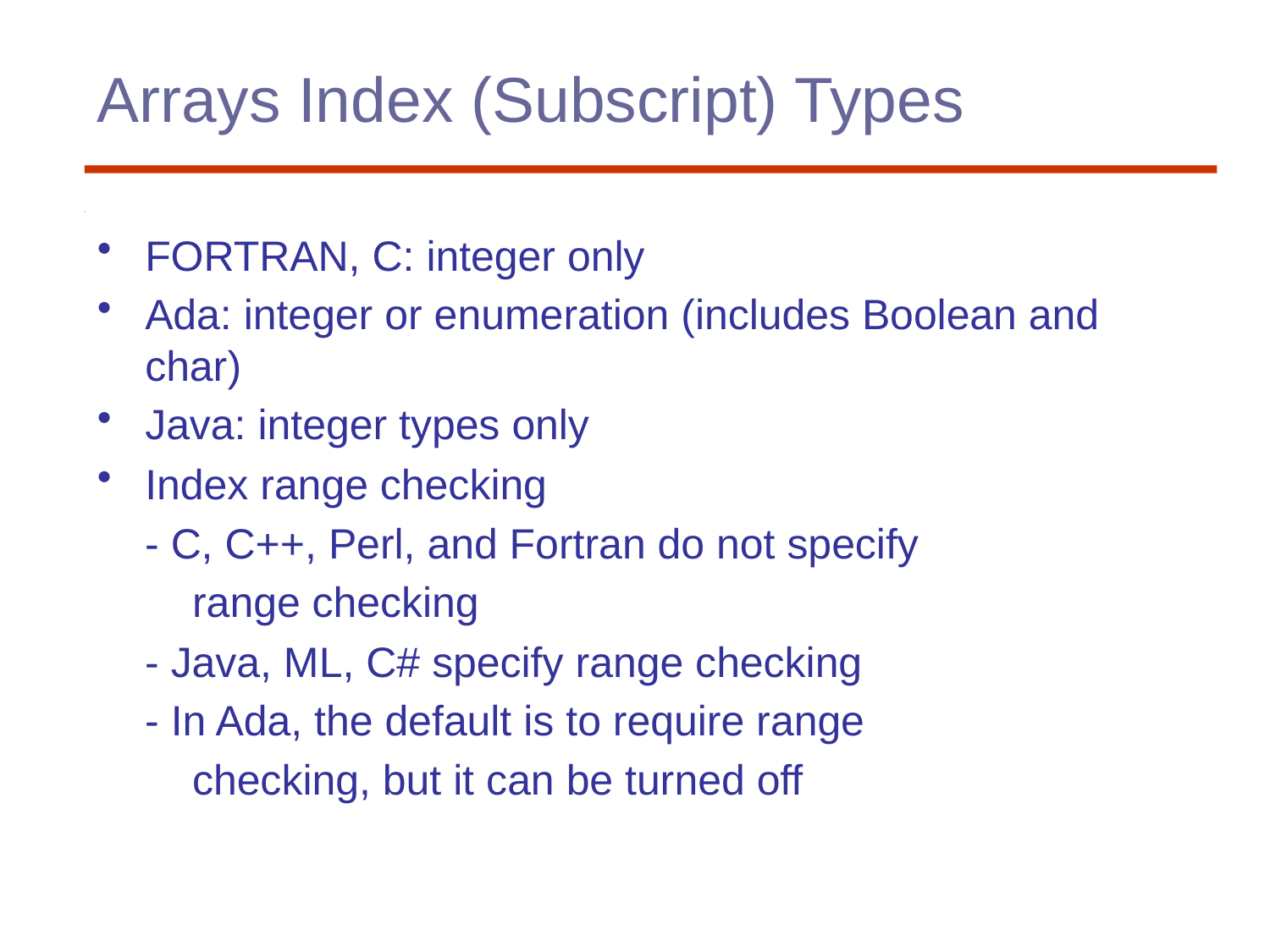

# Arrays Index (Subscript) Types
FORTRAN, C: integer only
Ada: integer or enumeration (includes Boolean and char)
Java: integer types only
Index range checking
    - C, C++, Perl, and Fortran do not specify
        range checking
    - Java, ML, C# specify range checking
    - In Ada, the default is to require range
        checking, but it can be turned off